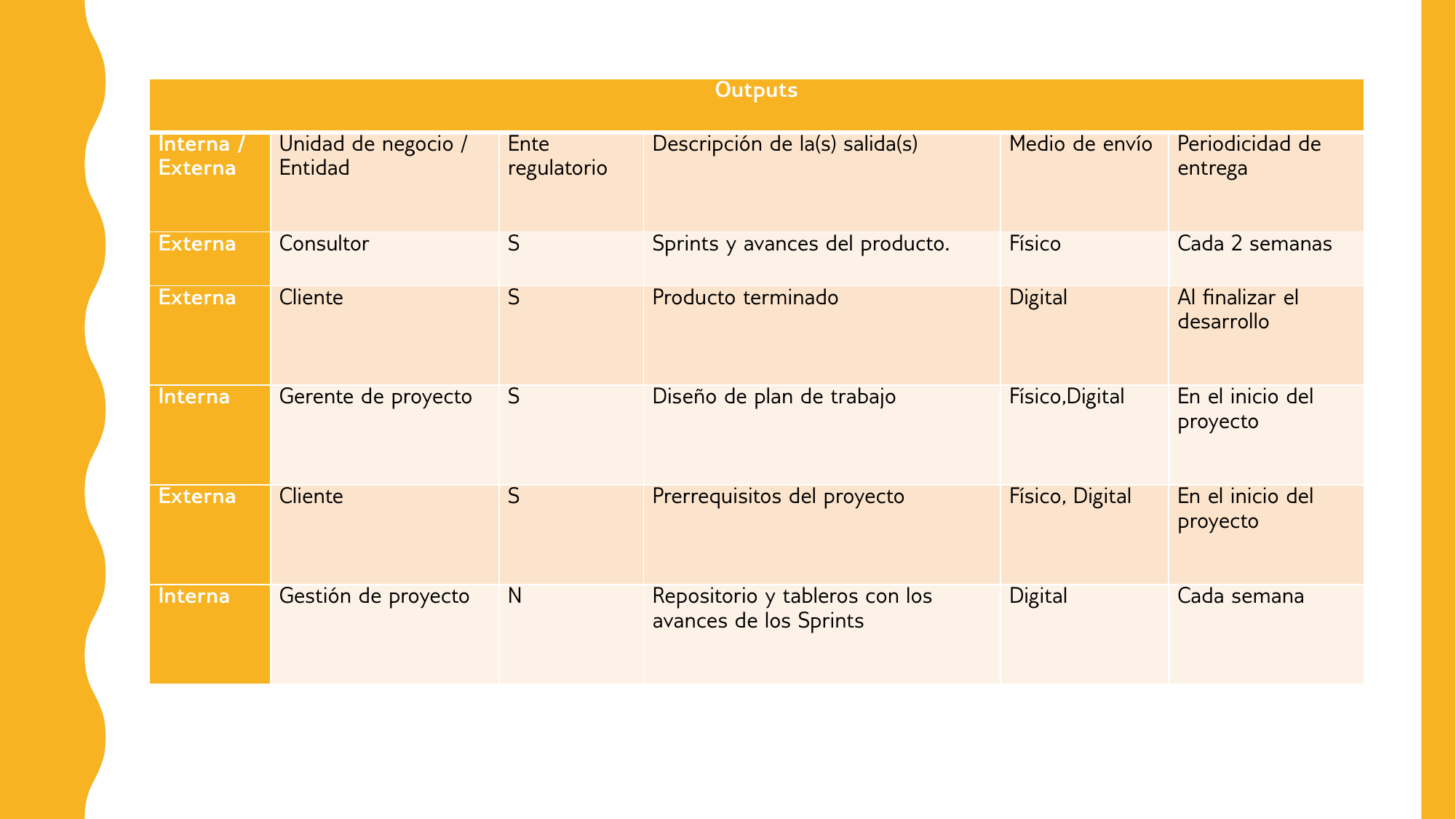

| Outputs |  |  |  |  |  |
| --- | --- | --- | --- | --- | --- |
| Interna / Externa | Unidad de negocio / Entidad | Ente regulatorio | Descripción de la(s) salida(s) | Medio de envío | Periodicidad de entrega |
| Externa | Consultor | S | Sprints y avances del producto. | Físico | Cada 2 semanas |
| Externa | Cliente | S | Producto terminado | Digital | Al finalizar el desarrollo |
| Interna | Gerente de proyecto | S | Diseño de plan de trabajo | Físico,Digital | En el inicio del proyecto |
| Externa | Cliente | S | Prerrequisitos del proyecto | Físico, Digital | En el inicio del proyecto |
| Interna | Gestión de proyecto | N | Repositorio y tableros con los avances de los Sprints | Digital | Cada semana |